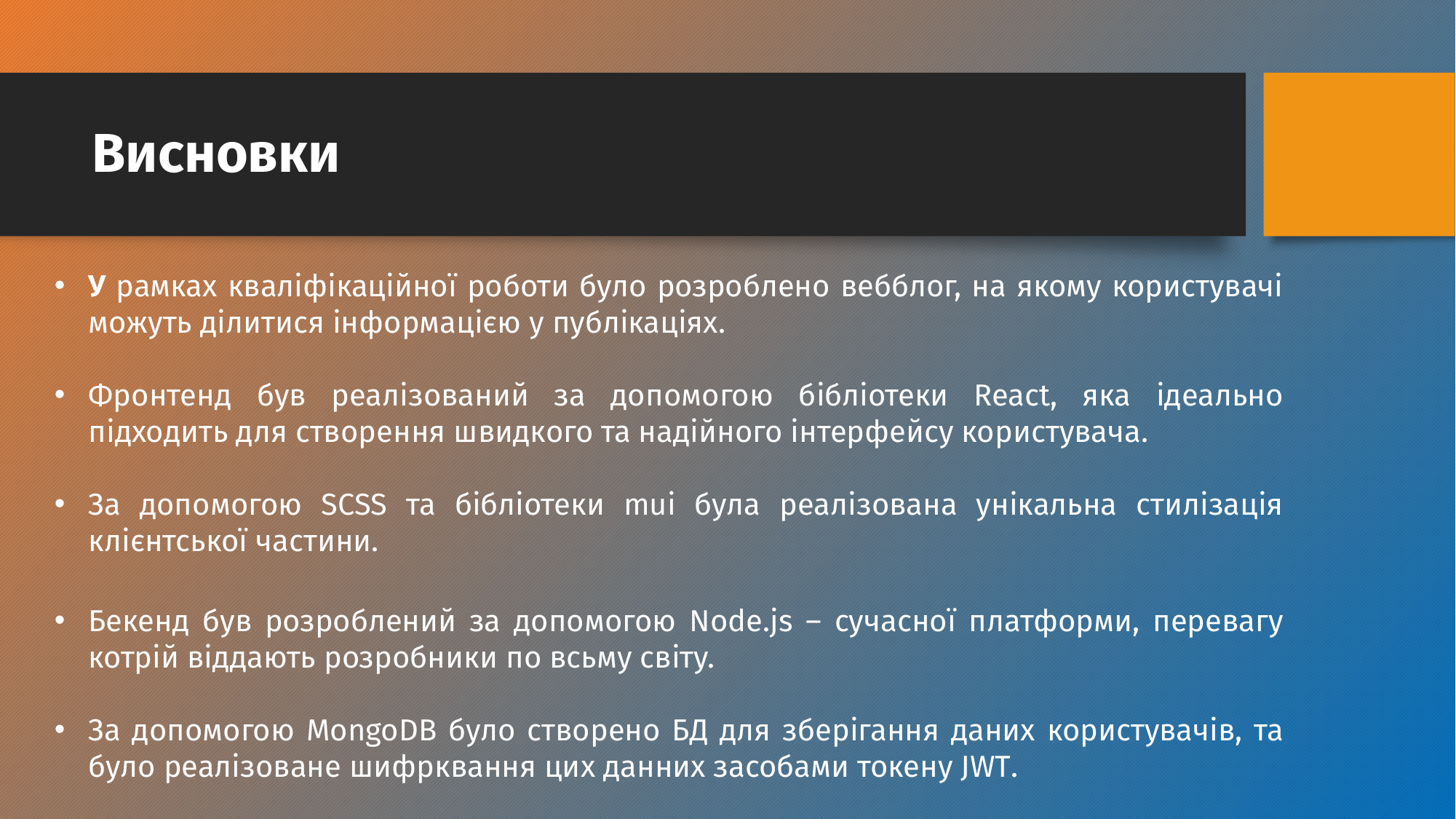

# Висновки
У рамках кваліфікаційної роботи було розроблено вебблог, на якому користувачі можуть ділитися інформацією у публікаціях.

Фронтенд був реалізований за допомогою бібліотеки React, яка ідеально підходить для створення швидкого та надійного інтерфейсу користувача.

За допомогою SCSS та бібліотеки mui була реалізована унікальна стилізація клієнтської частини.

Бекенд був розроблений за допомогою Node.js – сучасної платформи, перевагу котрій віддають розробники по всьму світу.

За допомогою MongoDB було створено БД для зберігання даних користувачів, та було реалізоване шифрквання цих данних засобами токену JWT.